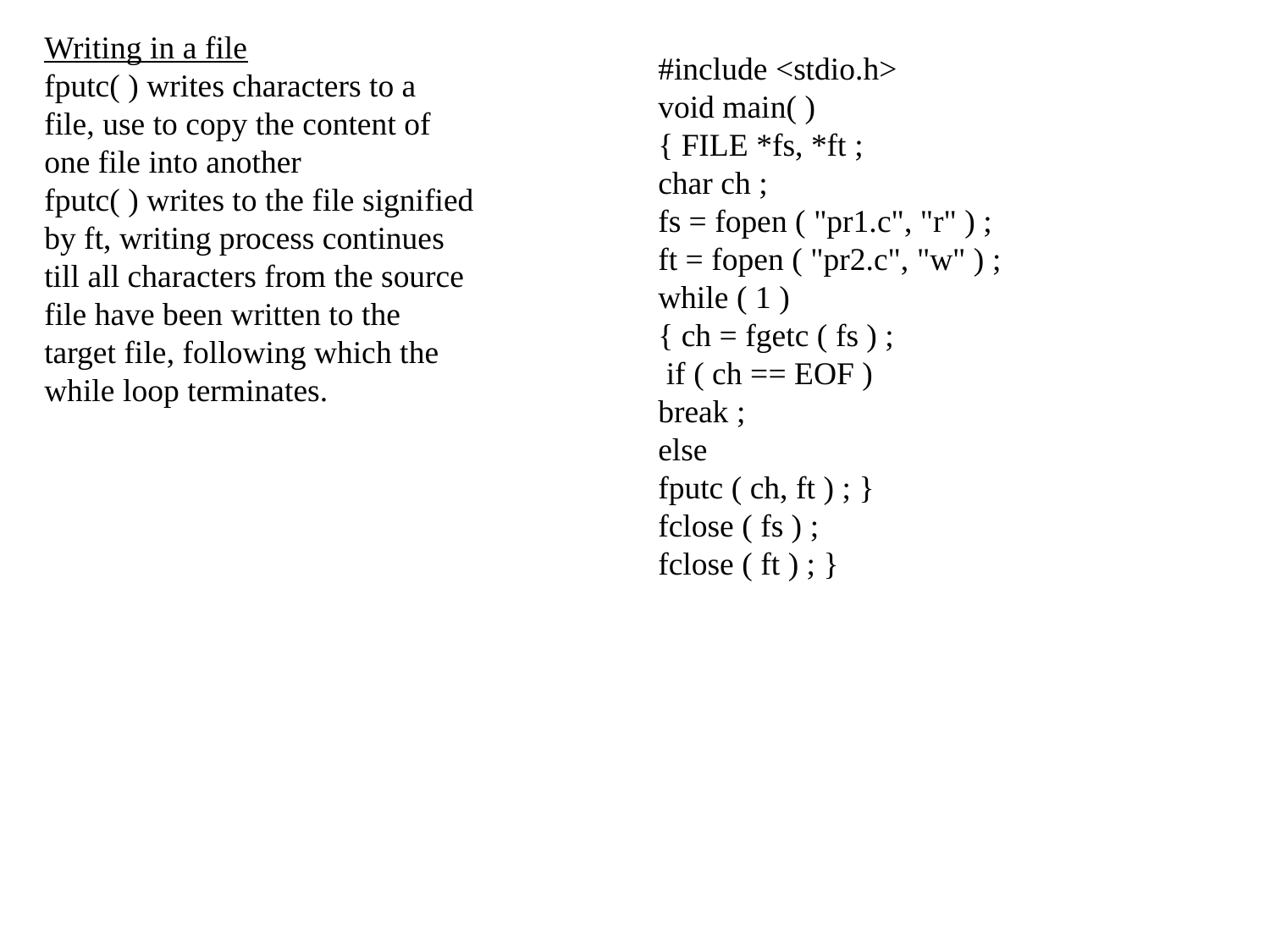

Writing in a file
fputc( ) writes characters to a file, use to copy the content of one file into another
fputc( ) writes to the file signified by ft, writing process continues till all characters from the source file have been written to the target file, following which the while loop terminates.
#include <stdio.h>
void main( )
{ FILE *fs, *ft ;
char ch ;
fs = fopen ( "pr1.c", "r" ) ;
ft = fopen ( "pr2.c", "w" ) ;
while ( 1 )
{ ch = fgetc ( fs ) ;
 if ( ch == EOF )
break ;
else
fputc ( ch, ft ) ; }
fclose ( fs ) ;
fclose ( ft ) ; }